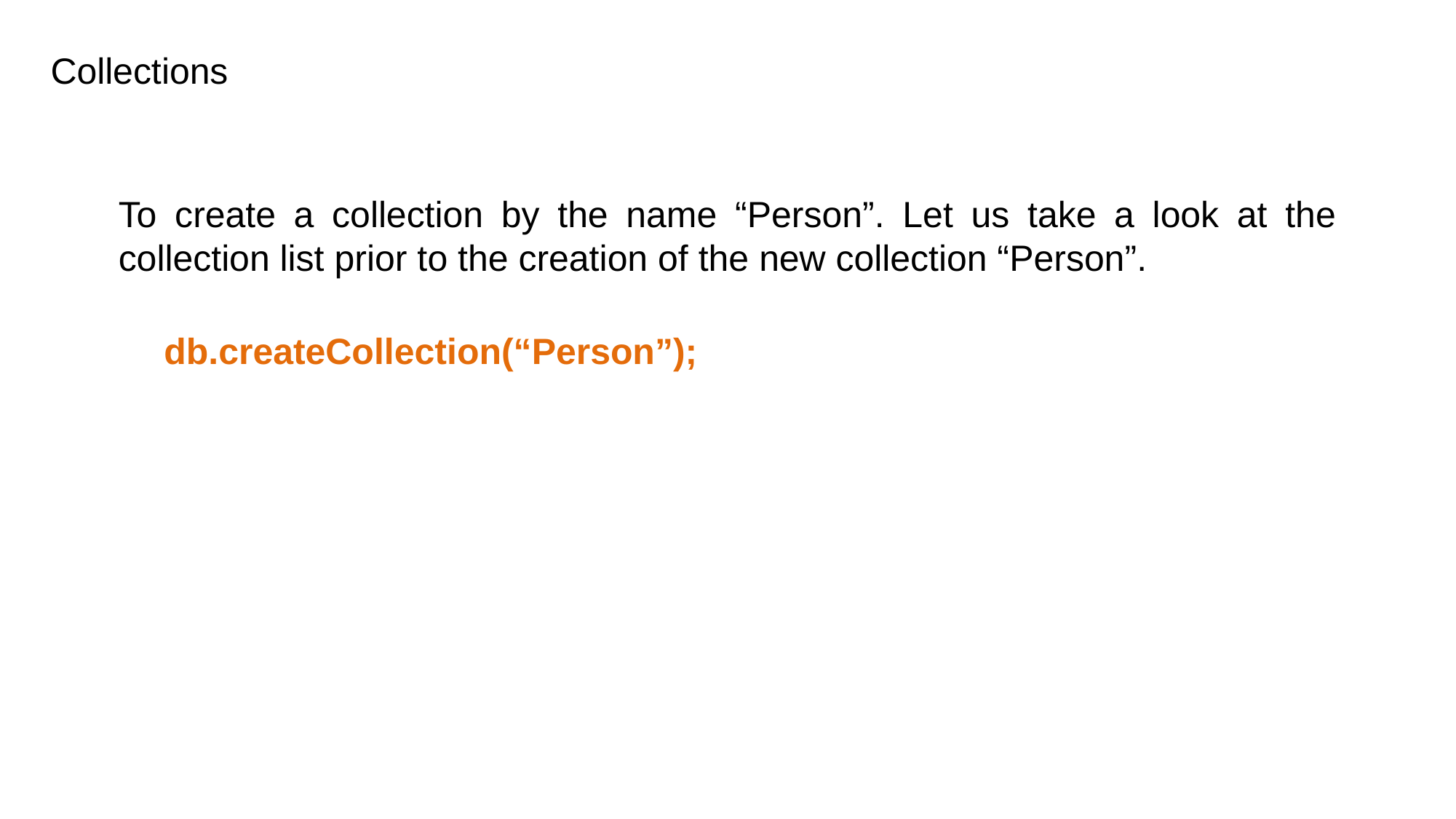

Collections
To create a collection by the name “Person”. Let us take a look at the collection list prior to the creation of the new collection “Person”.
db.createCollection(“Person”);
Big Data and Analytics by Seema Acharya and Subhashini Chellappan
Copyright 2015, WILEY INDIA PVT. LTD.